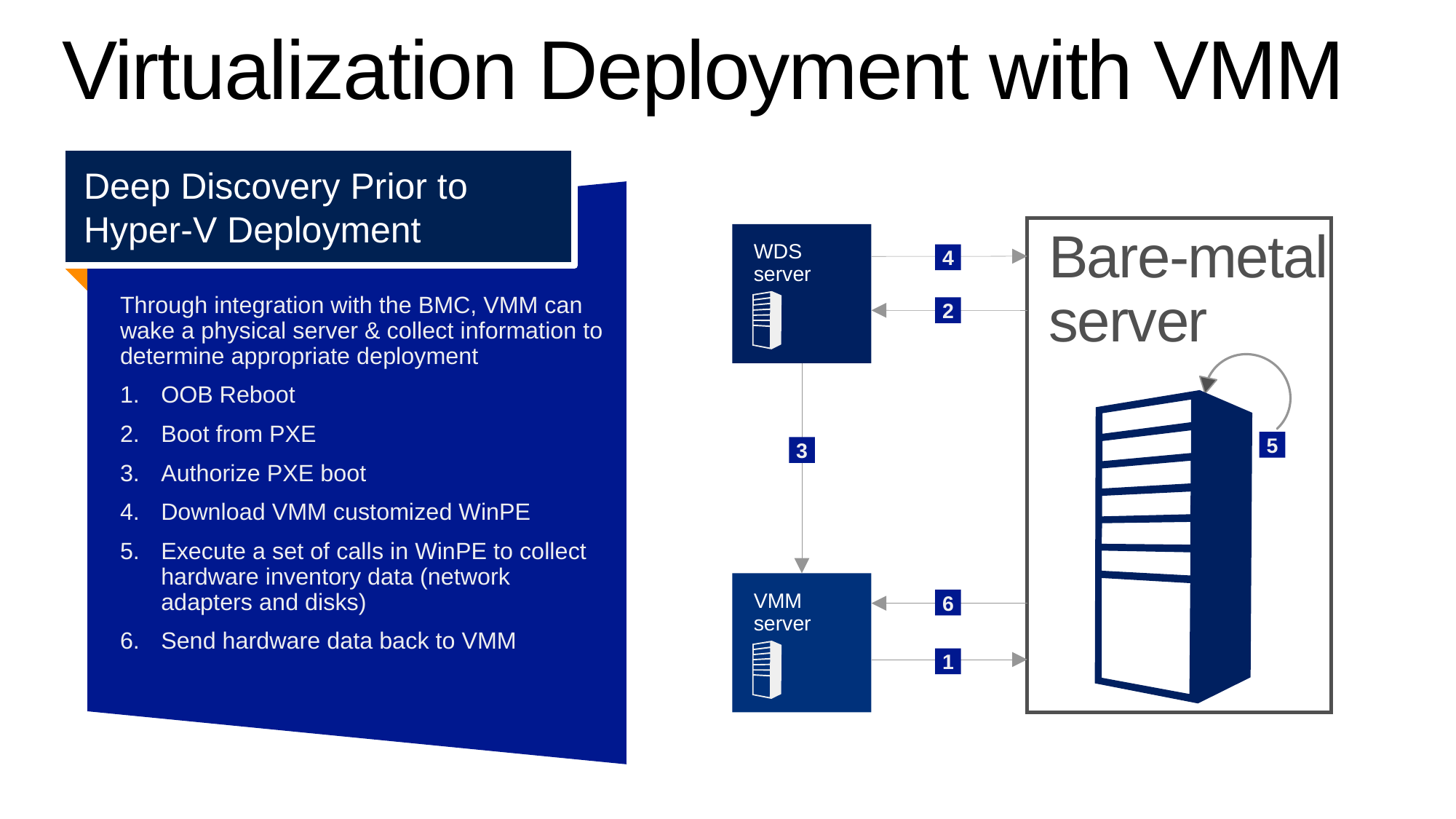

# Virtualization Deployment with VMM
Deep Discovery Prior to Hyper-V Deployment
Through integration with the BMC, VMM can wake a physical server & collect information to determine appropriate deployment
OOB Reboot
Boot from PXE
Authorize PXE boot
Download VMM customized WinPE
Execute a set of calls in WinPE to collect hardware inventory data (network
adapters and disks)
Send hardware data back to VMM

Bare-metal
server

WDS
server
4

2

5
3
VMM
server
6

1